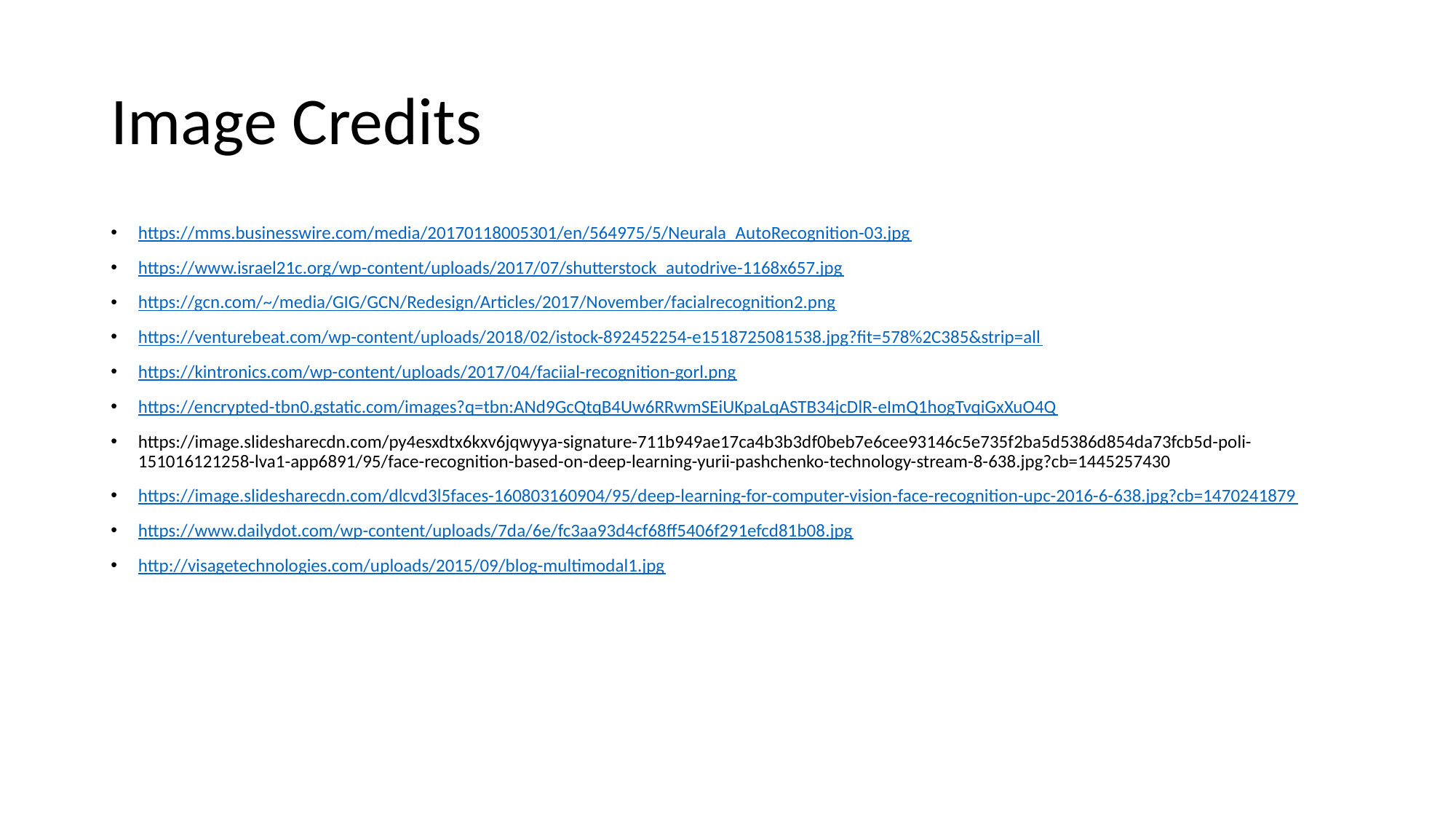

# Image Credits
https://mms.businesswire.com/media/20170118005301/en/564975/5/Neurala_AutoRecognition-03.jpg
https://www.israel21c.org/wp-content/uploads/2017/07/shutterstock_autodrive-1168x657.jpg
https://gcn.com/~/media/GIG/GCN/Redesign/Articles/2017/November/facialrecognition2.png
https://venturebeat.com/wp-content/uploads/2018/02/istock-892452254-e1518725081538.jpg?fit=578%2C385&strip=all
https://kintronics.com/wp-content/uploads/2017/04/faciial-recognition-gorl.png
https://encrypted-tbn0.gstatic.com/images?q=tbn:ANd9GcQtqB4Uw6RRwmSEiUKpaLqASTB34jcDlR-eImQ1hogTvqiGxXuO4Q
https://image.slidesharecdn.com/py4esxdtx6kxv6jqwyya-signature-711b949ae17ca4b3b3df0beb7e6cee93146c5e735f2ba5d5386d854da73fcb5d-poli-151016121258-lva1-app6891/95/face-recognition-based-on-deep-learning-yurii-pashchenko-technology-stream-8-638.jpg?cb=1445257430
https://image.slidesharecdn.com/dlcvd3l5faces-160803160904/95/deep-learning-for-computer-vision-face-recognition-upc-2016-6-638.jpg?cb=1470241879
https://www.dailydot.com/wp-content/uploads/7da/6e/fc3aa93d4cf68ff5406f291efcd81b08.jpg
http://visagetechnologies.com/uploads/2015/09/blog-multimodal1.jpg